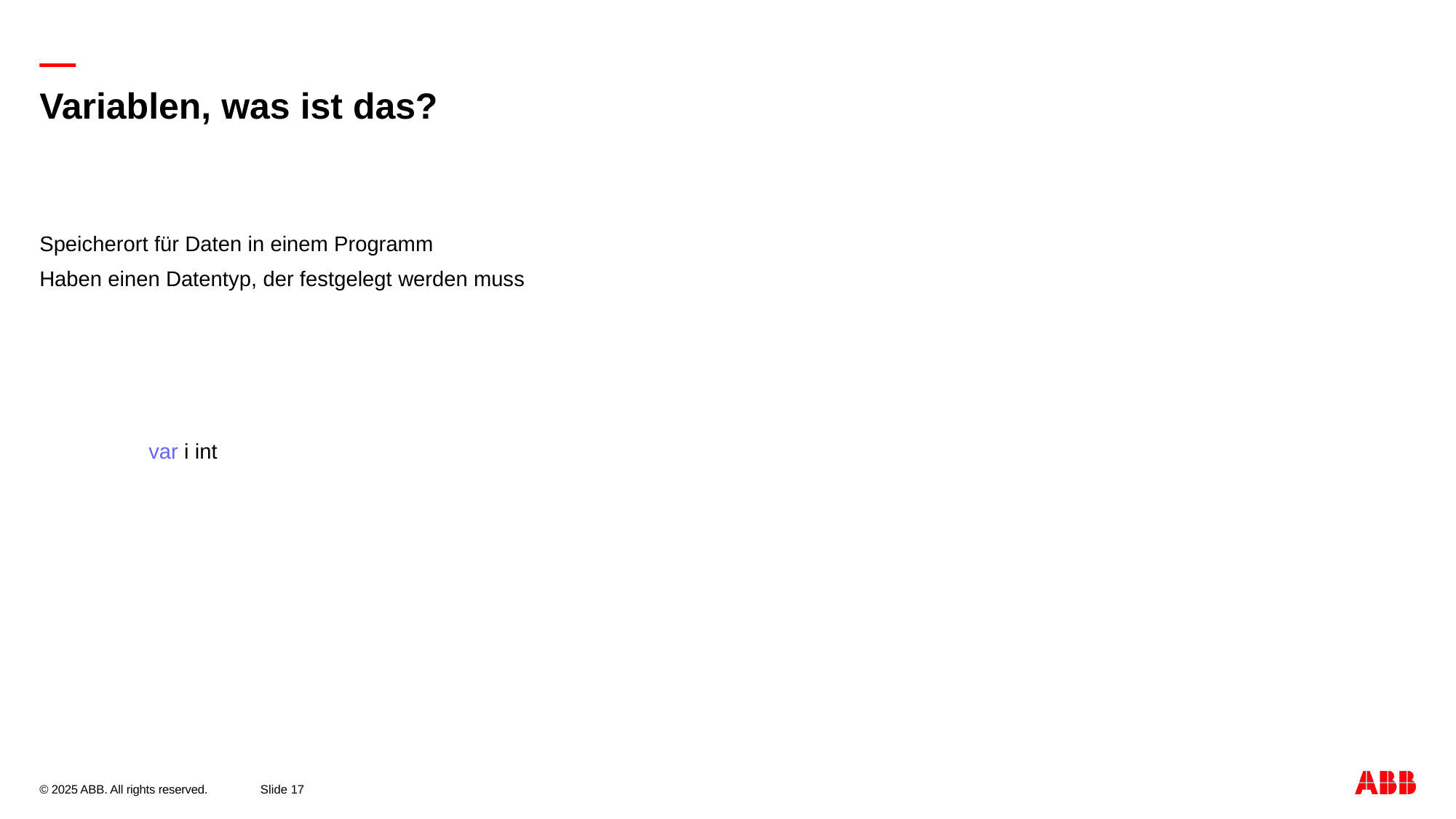

# Variablen, was ist das?

Speicherort für Daten in einem Programm
Haben einen Datentyp, der festgelegt werden muss

	var i int

September 9, 2025
Slide 17